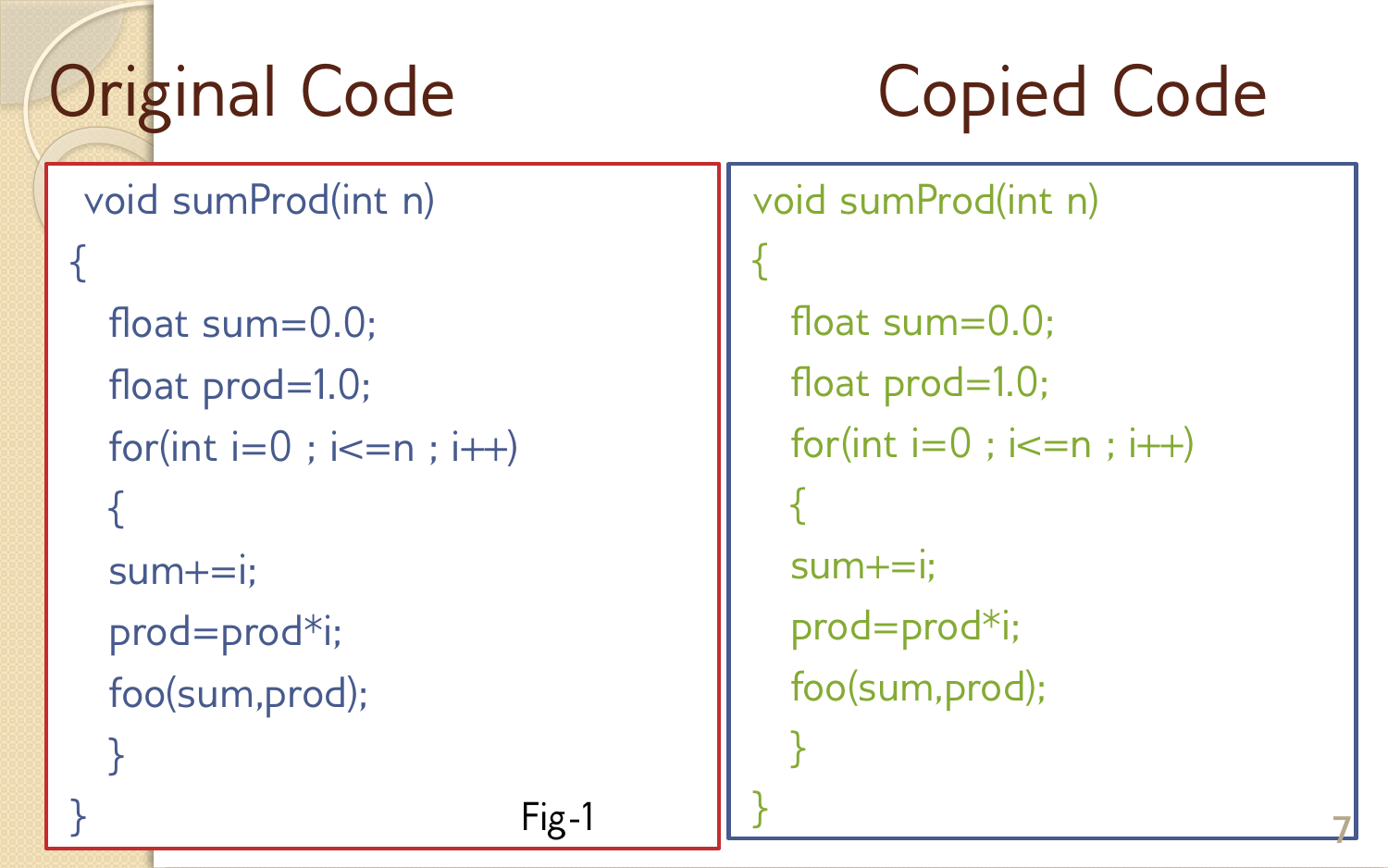

# Original Code                   Copied Code
 void sumProd(int n)
{
		float sum=0.0;
		float prod=1.0;
		for(int i=0 ; i<=n ; i++)
		{
			sum+=i;
			prod=prod*i;
			foo(sum,prod);
		}
}                                 Fig-1
void sumProd(int n)
{
		float sum=0.0;
		float prod=1.0;
		for(int i=0 ; i<=n ; i++)
		{
			sum+=i;
			prod=prod*i;
			foo(sum,prod);
		}
}

7